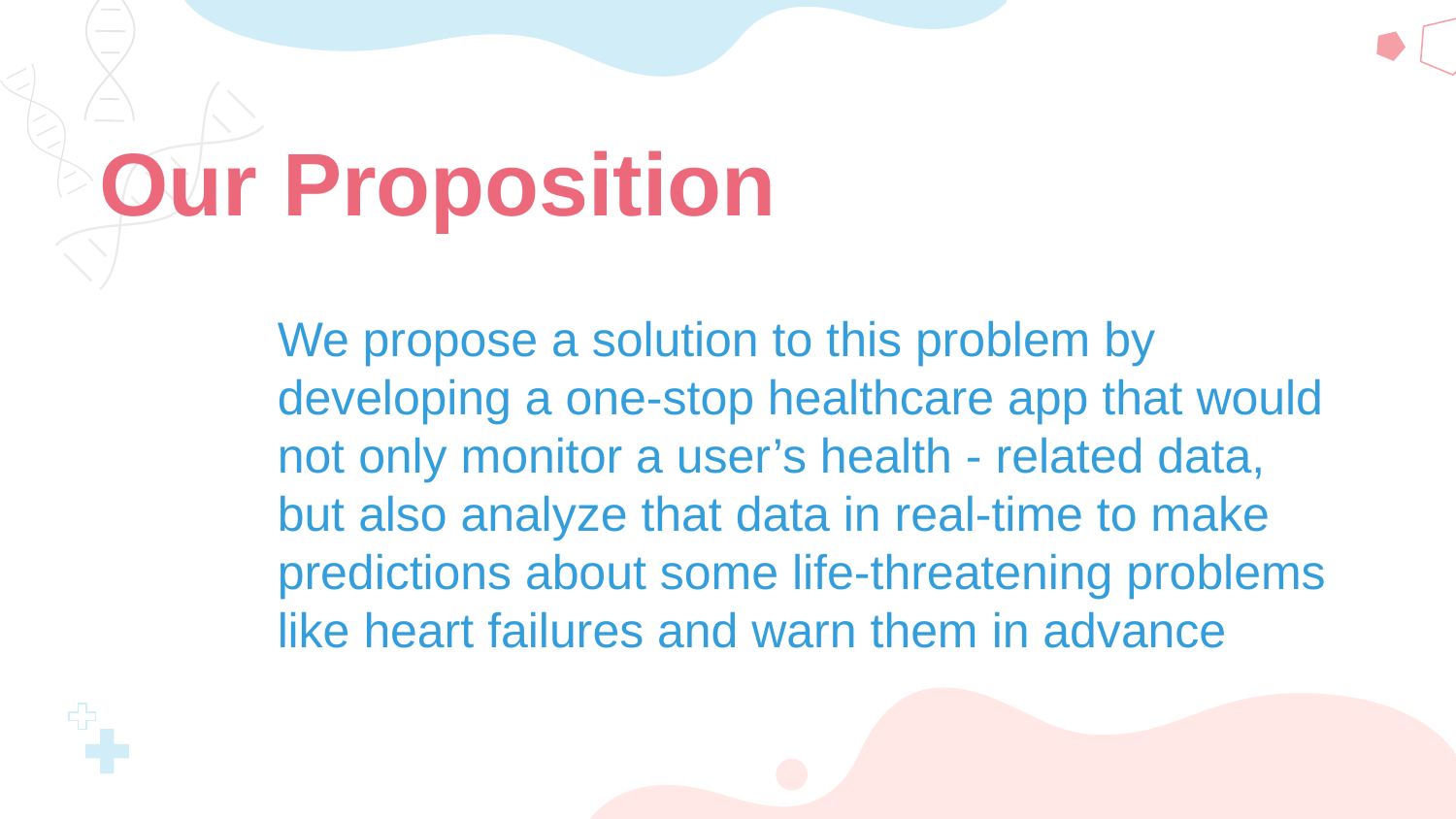

# Our Proposition
We propose a solution to this problem by developing a one-stop healthcare app that would not only monitor a user’s health - related data, but also analyze that data in real-time to make predictions about some life-threatening problems like heart failures and warn them in advance